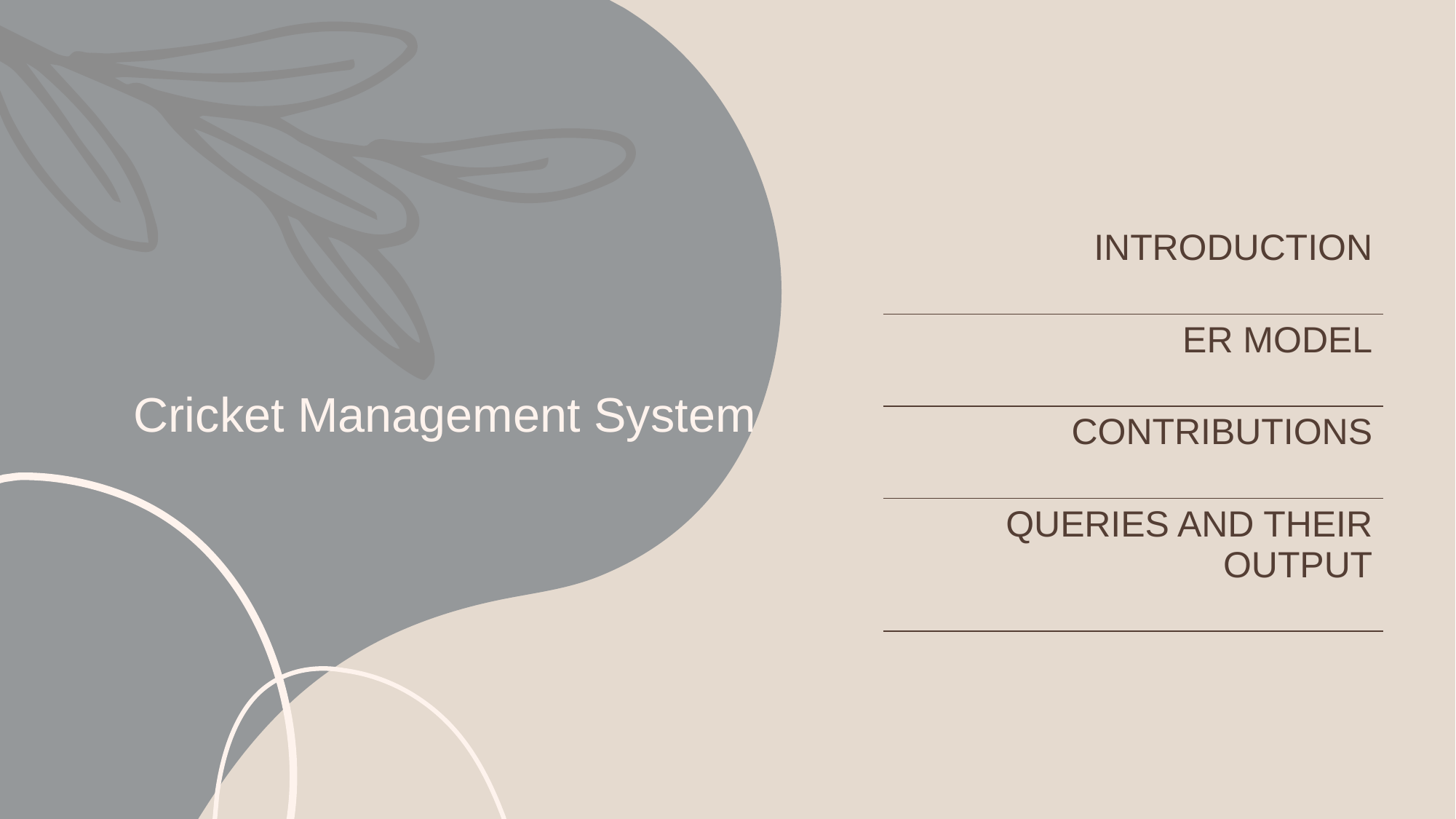

# Cricket Management System
| INTRODUCTION |
| --- |
| ER MODEL |
| CONTRIBUTIONS |
| QUERIES AND THEIR OUTPUT |
|  |